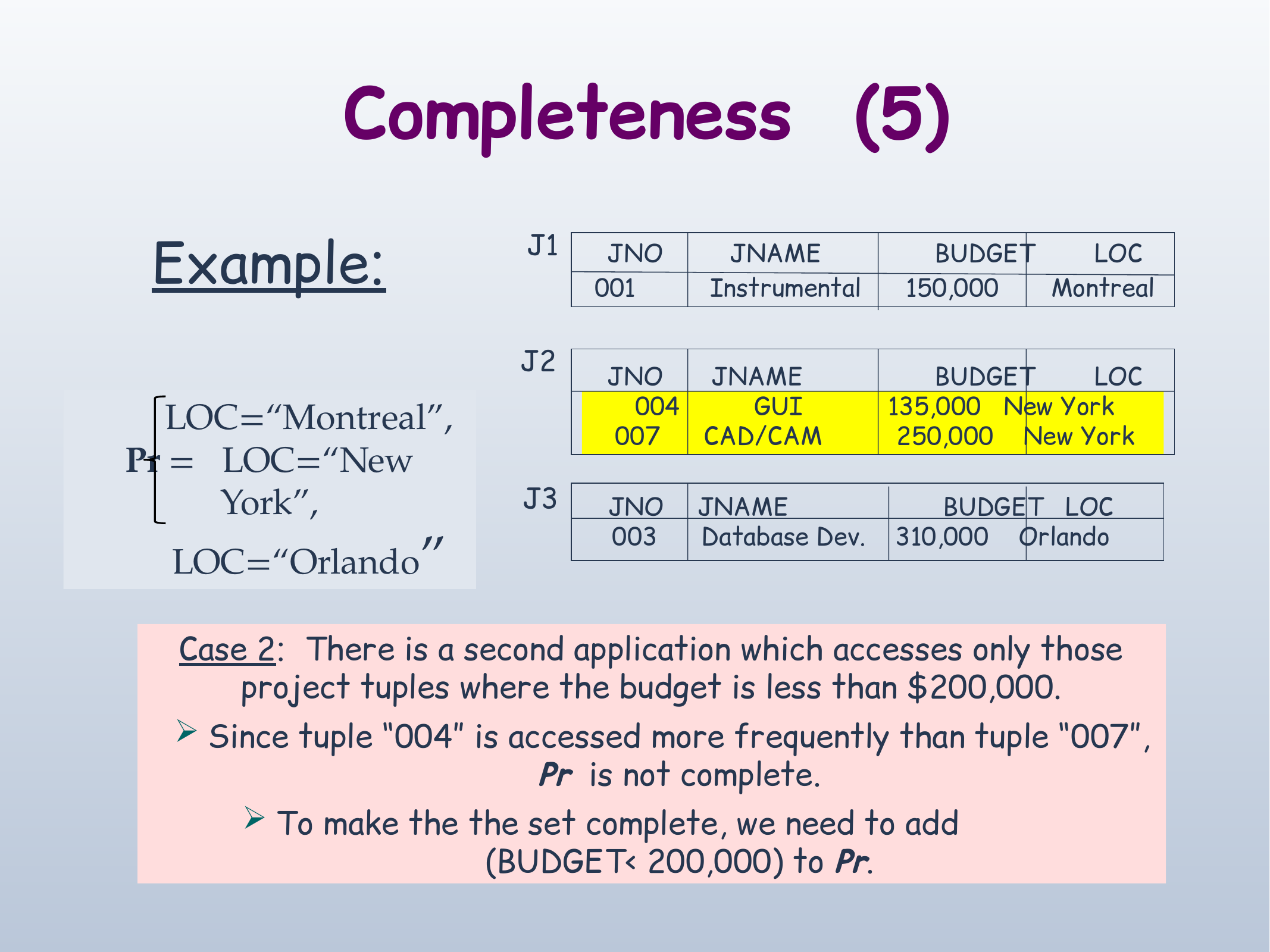

Completeness  (5)
J1

JNO         JNAME	        BUDGET        LOC
001          Instrumental      150,000       Montreal

JNO	  JNAME	        BUDGET        LOC
004	    GUI	          135,000   New York
007	CAD/CAM          250,000    New York

J2

Example:
         LOC=“Montreal”,
Pr =   LOC=“New York”,
         LOC=“Orlando”

J3

JNO	JNAME	         BUDGET   LOC
003	Database Dev.    310,000    Orlando

Case 2:  There is a second application which accesses only those project tuples where the budget is less than $200,000.
Since tuple “004” is accessed more frequently than tuple “007”, Pr  is not complete.
To make the the set complete, we need to add              (BUDGET< 200,000) to Pr.